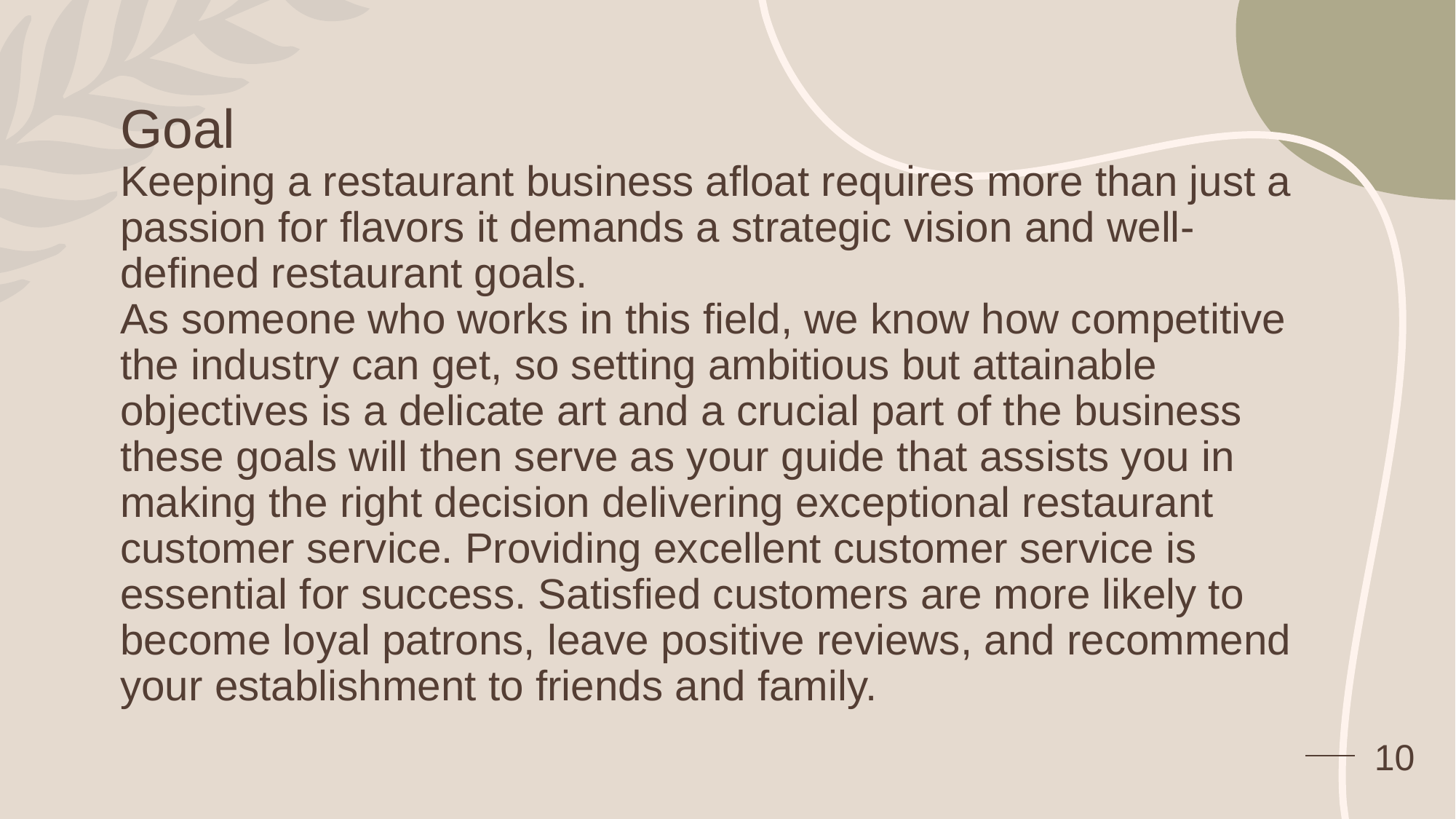

# Goal Keeping a restaurant business afloat requires more than just a passion for flavors it demands a strategic vision and well-defined restaurant goals. As someone who works in this field, we know how competitive the industry can get, so setting ambitious but attainable objectives is a delicate art and a crucial part of the business these goals will then serve as your guide that assists you in making the right decision delivering exceptional restaurant customer service. Providing excellent customer service is essential for success. Satisfied customers are more likely to become loyal patrons, leave positive reviews, and recommend your establishment to friends and family.
10